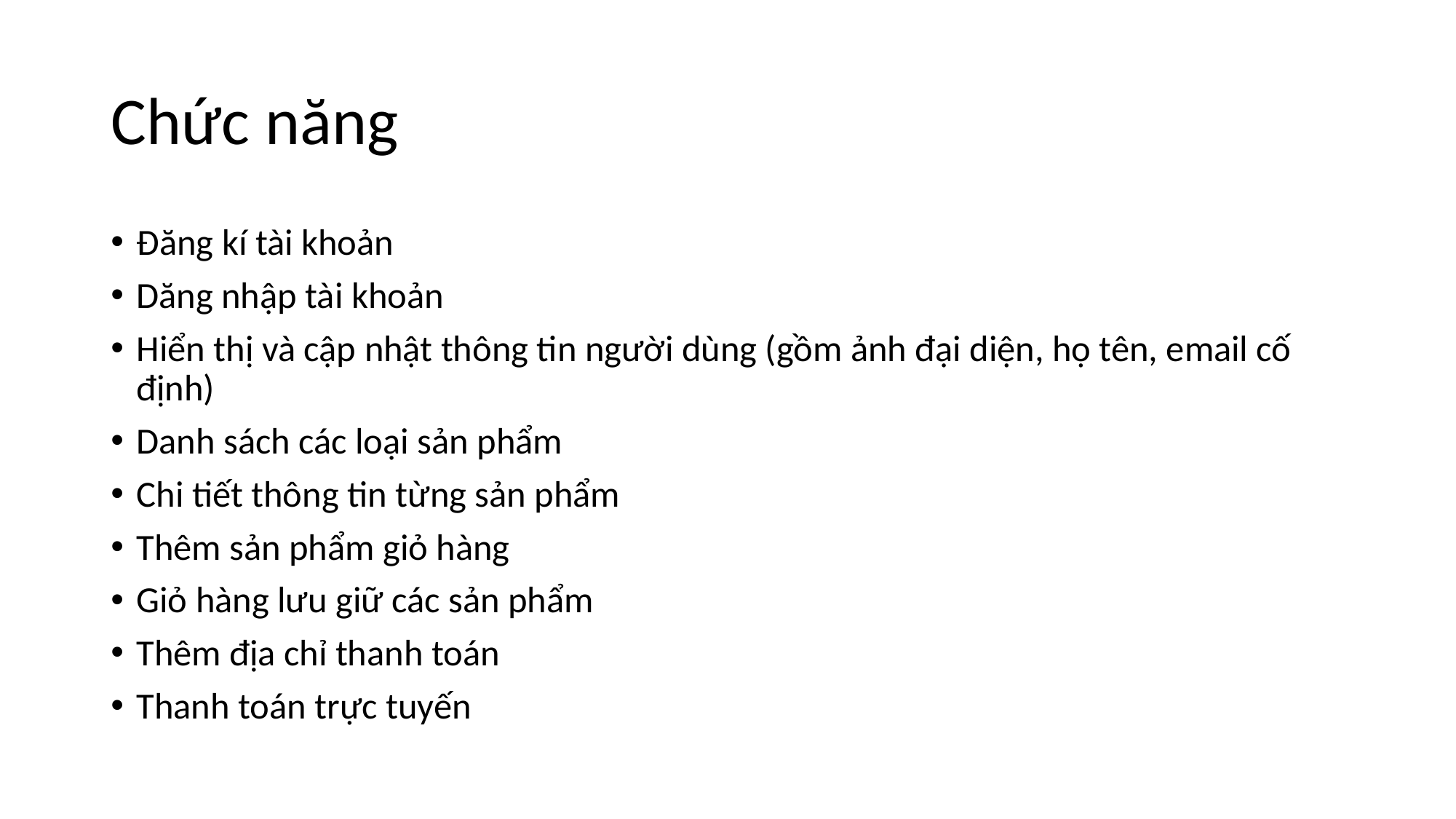

# Chức năng
Đăng kí tài khoản
Dăng nhập tài khoản
Hiển thị và cập nhật thông tin người dùng (gồm ảnh đại diện, họ tên, email cố định)
Danh sách các loại sản phẩm
Chi tiết thông tin từng sản phẩm
Thêm sản phẩm giỏ hàng
Giỏ hàng lưu giữ các sản phẩm
Thêm địa chỉ thanh toán
Thanh toán trực tuyến